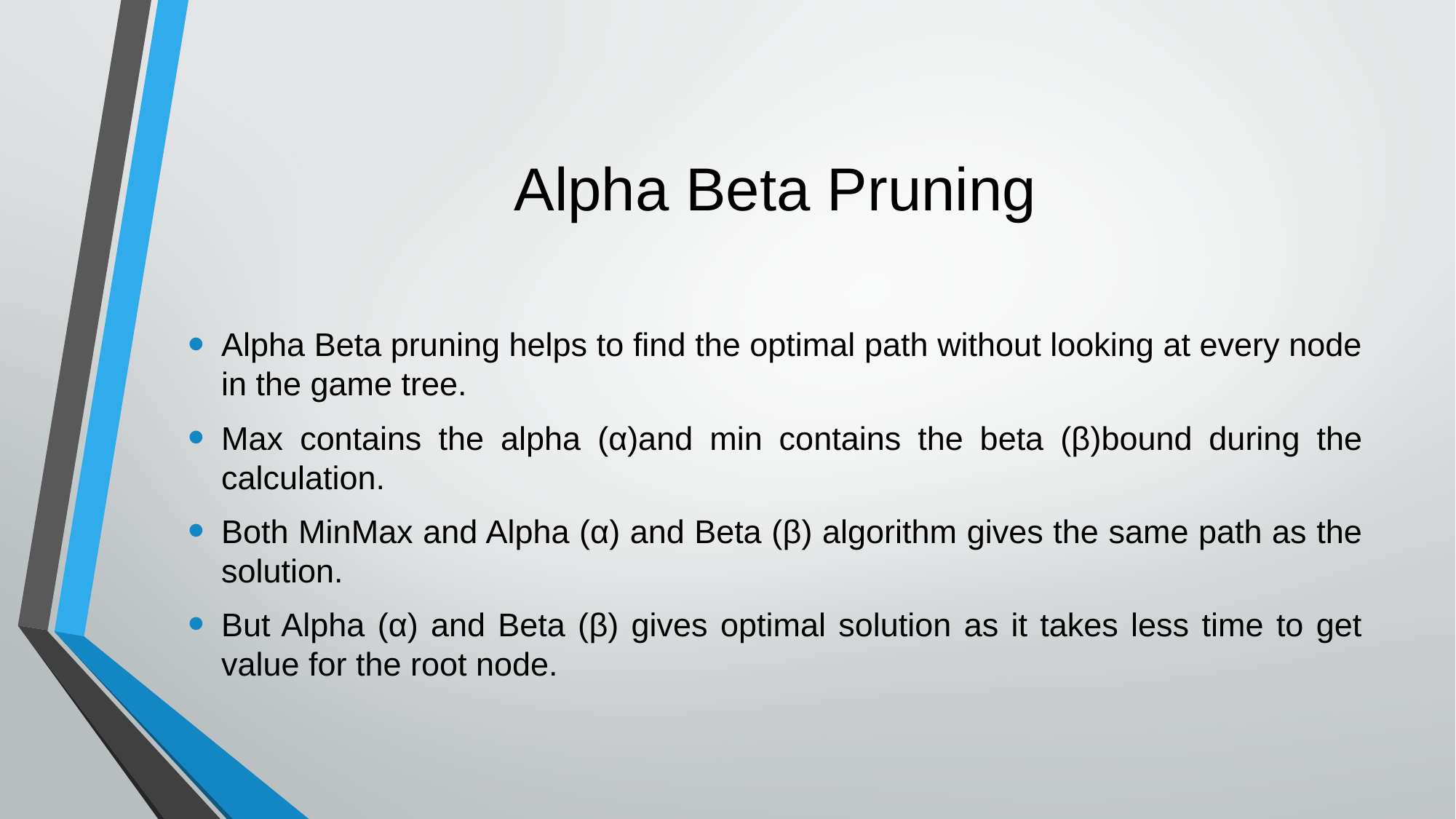

# Alpha Beta Pruning
Alpha Beta pruning helps to find the optimal path without looking at every node in the game tree.
Max contains the alpha (α)and min contains the beta (β)bound during the calculation.
Both MinMax and Alpha (α) and Beta (β) algorithm gives the same path as the solution.
But Alpha (α) and Beta (β) gives optimal solution as it takes less time to get value for the root node.